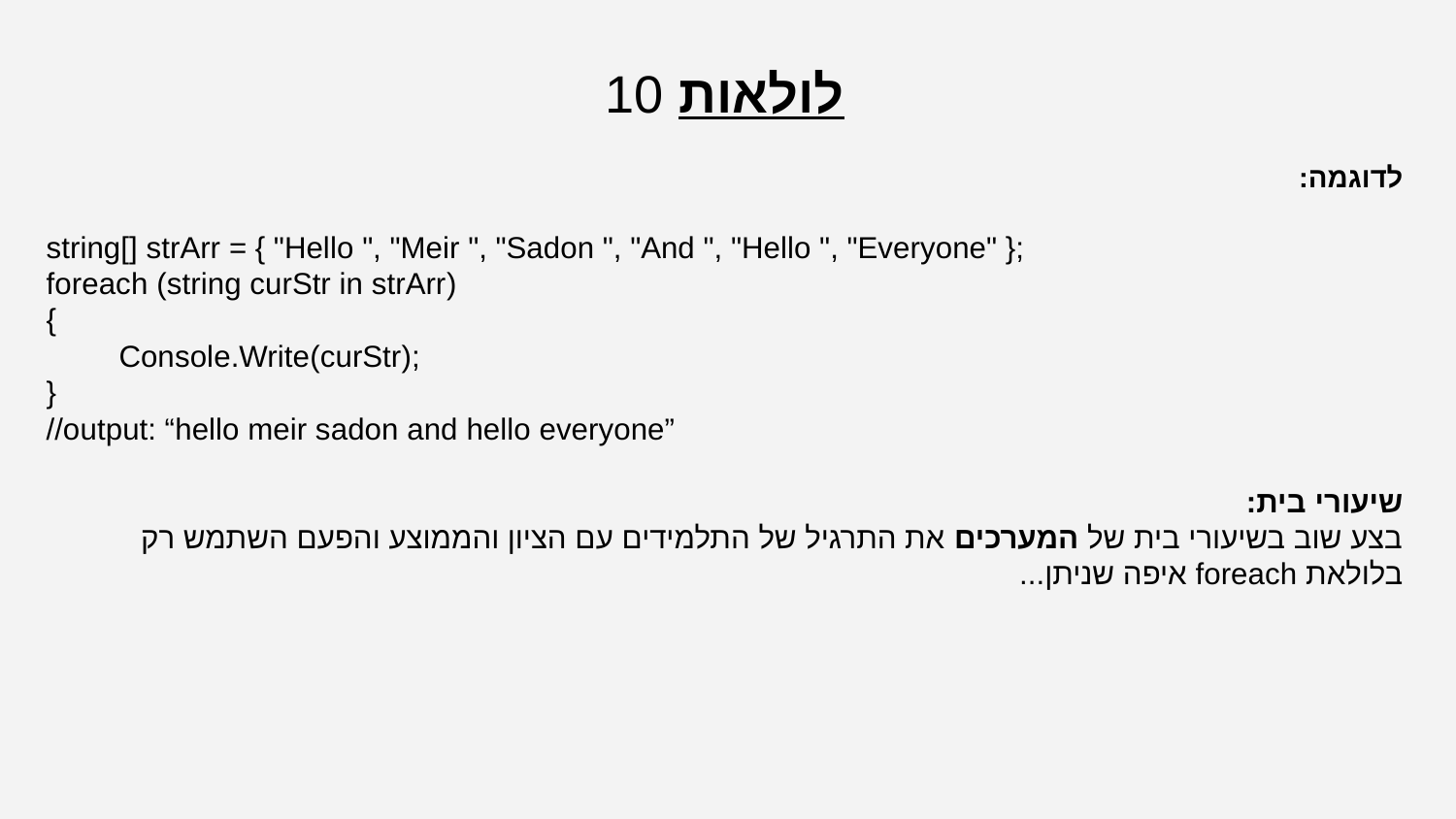

לולאות 10

לדוגמה:

string[] strArr = { "Hello ", "Meir ", "Sadon ", "And ", "Hello ", "Everyone" };
foreach (string curStr in strArr)
{
Console.Write(curStr);
}
//output: “hello meir sadon and hello everyone”

שיעורי בית:
בצע שוב בשיעורי בית של המערכים את התרגיל של התלמידים עם הציון והממוצע והפעם השתמש רק בלולאת foreach איפה שניתן...